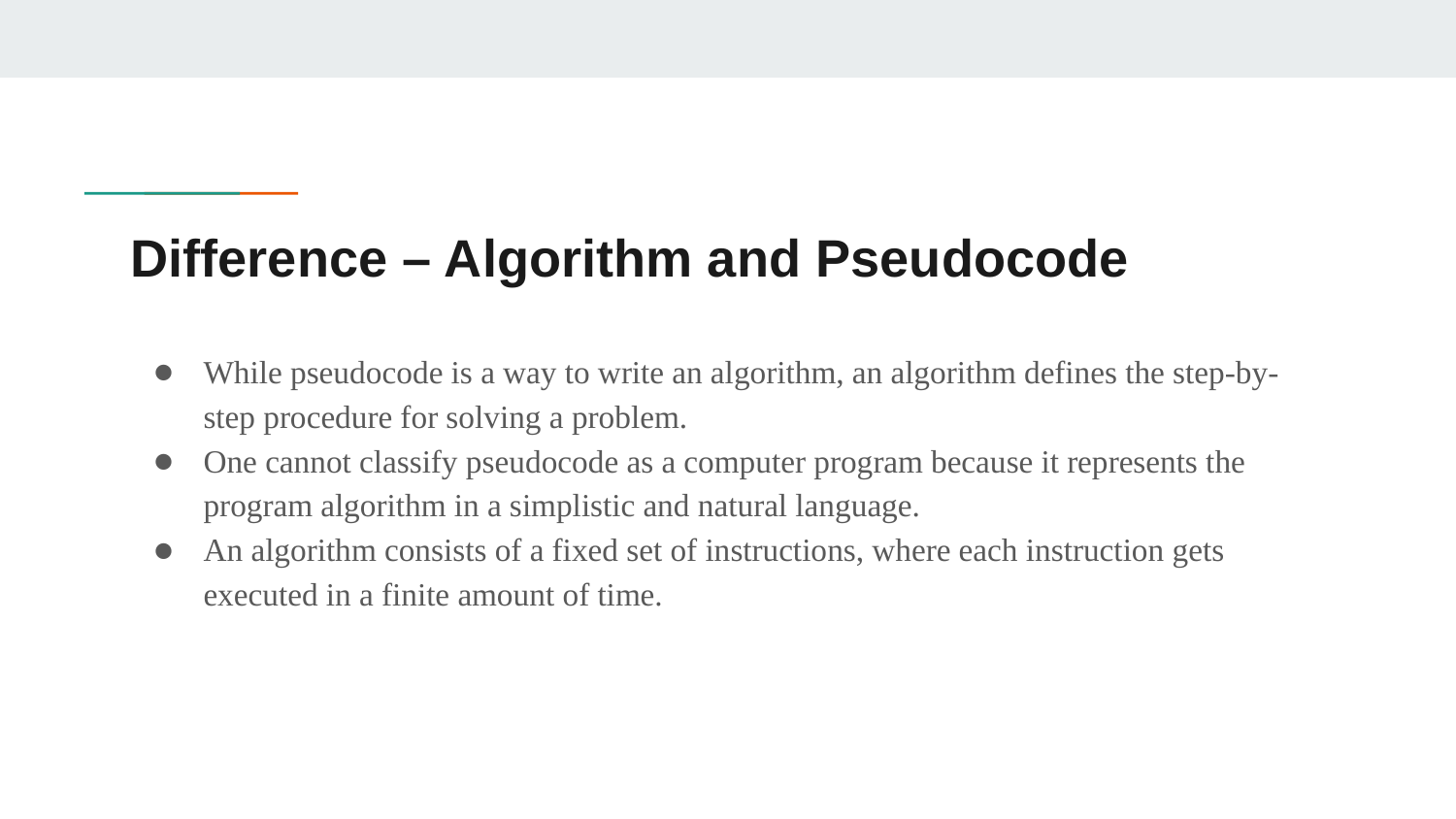

# Difference – Algorithm and Pseudocode
While pseudocode is a way to write an algorithm, an algorithm defines the step-by-step procedure for solving a problem.
One cannot classify pseudocode as a computer program because it represents the program algorithm in a simplistic and natural language.
An algorithm consists of a fixed set of instructions, where each instruction gets executed in a finite amount of time.